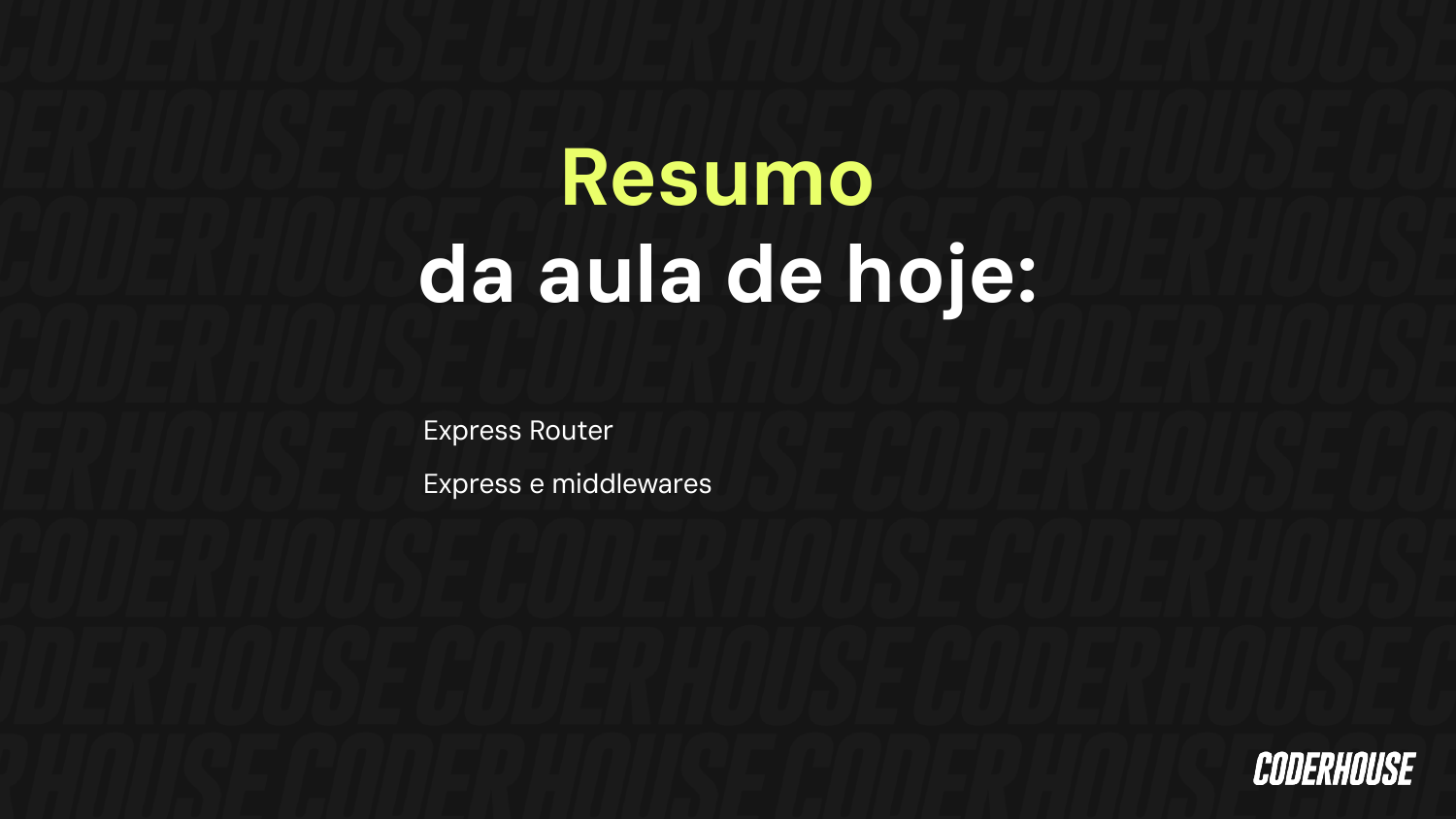

Resumo
da aula de hoje:
Express Router
Express e middlewares